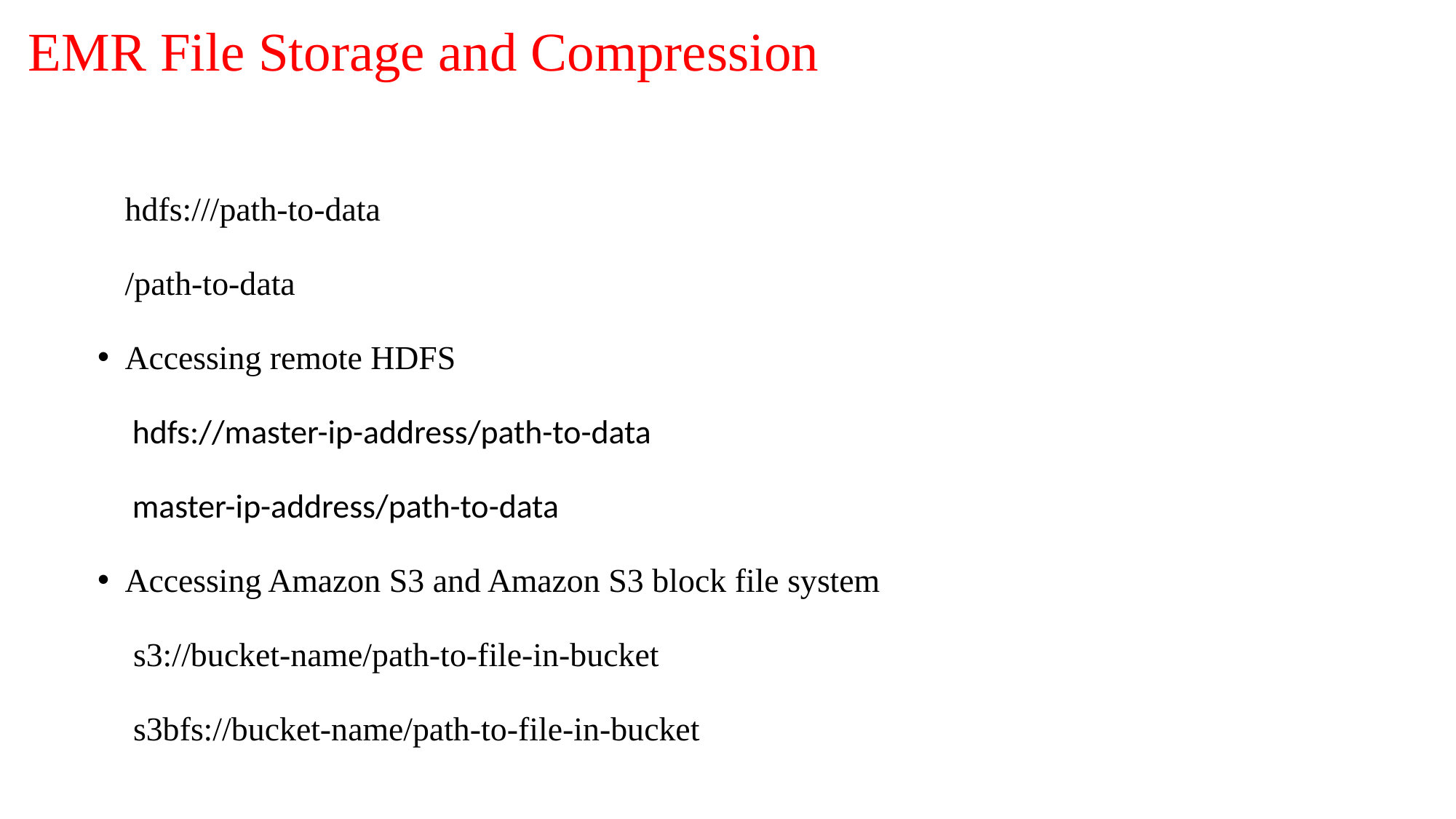

# EMR File Storage and Compression
	hdfs:///path-to-data
	/path-to-data
Accessing remote HDFS
	 hdfs://master-ip-address/path-to-data
	 master-ip-address/path-to-data
Accessing Amazon S3 and Amazon S3 block file system
	 s3://bucket-name/path-to-file-in-bucket
	 s3bfs://bucket-name/path-to-file-in-bucket